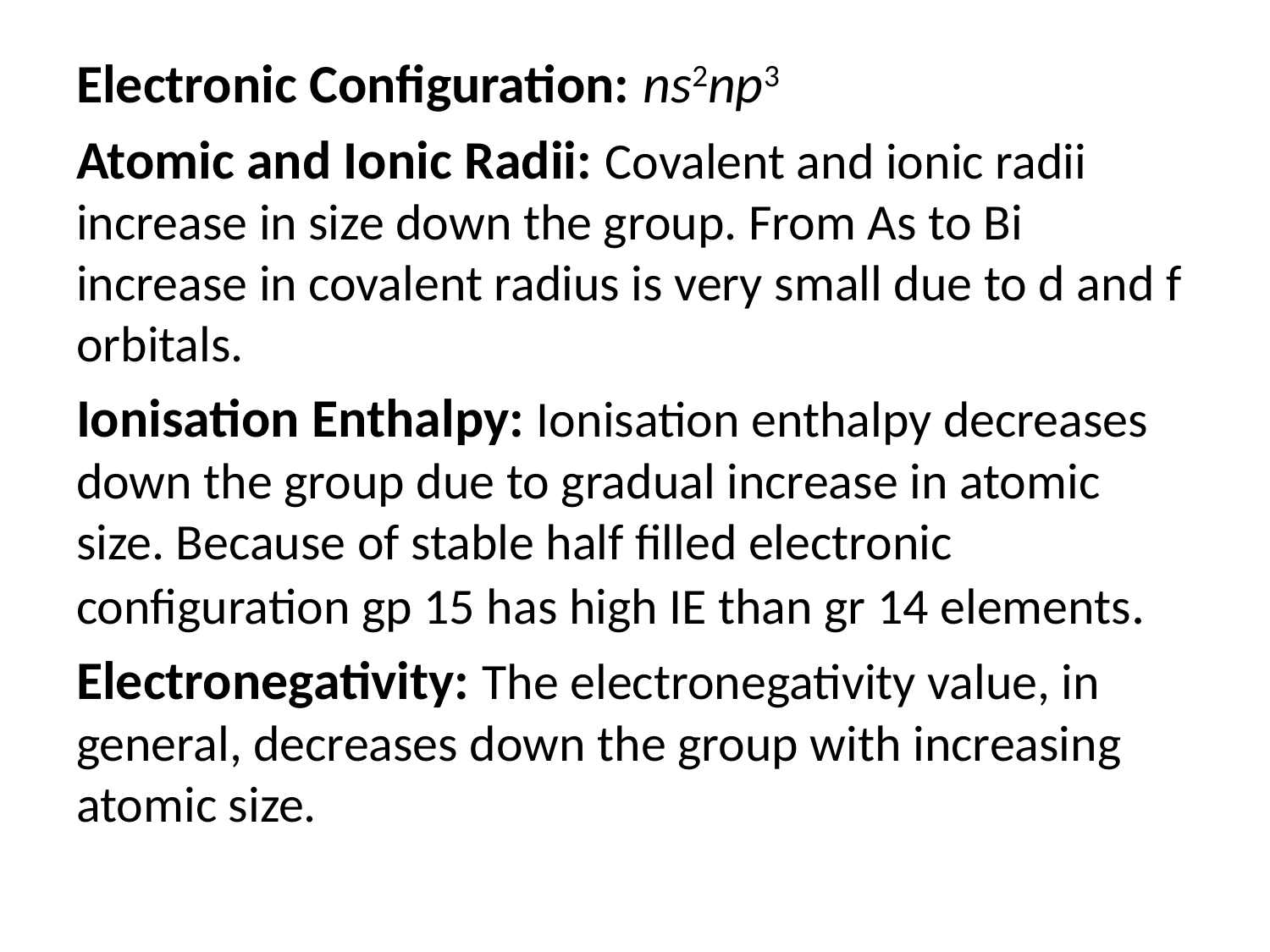

#
Electronic Configuration: ns2np3
Atomic and Ionic Radii: Covalent and ionic radii increase in size down the group. From As to Bi increase in covalent radius is very small due to d and f orbitals.
Ionisation Enthalpy: Ionisation enthalpy decreases down the group due to gradual increase in atomic size. Because of stable half filled electronic configuration gp 15 has high IE than gr 14 elements.
Electronegativity: The electronegativity value, in general, decreases down the group with increasing atomic size.